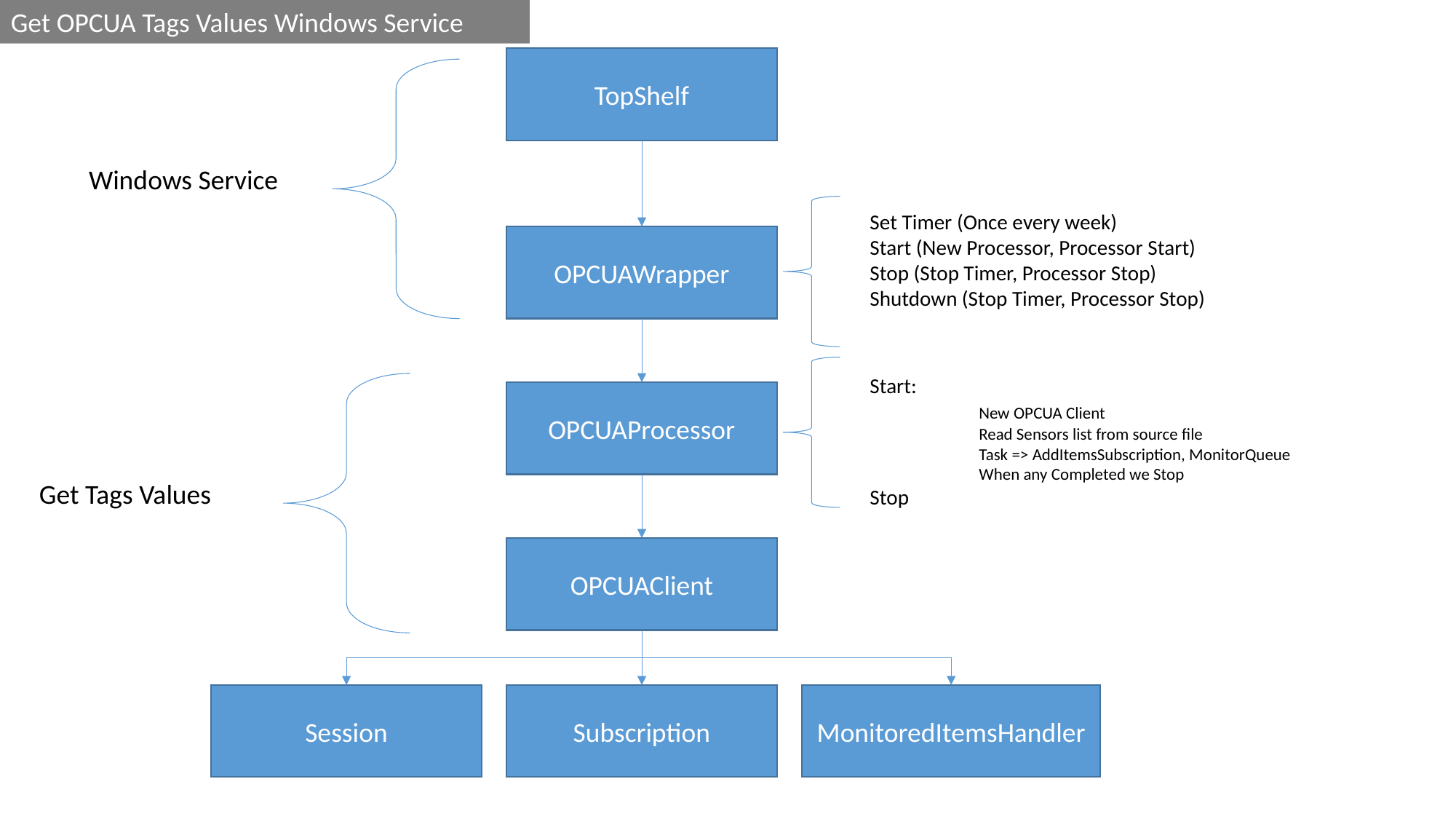

Get OPCUA Tags Values Windows Service
TopShelf

Windows Service

Set Timer (Once every week)
Start (New Processor, Processor Start)
Stop (Stop Timer, Processor Stop)
Shutdown (Stop Timer, Processor Stop)
OPCUAWrapper

Start:
	New OPCUA Client
	Read Sensors list from source file
	Task => AddItemsSubscription, MonitorQueue
	When any Completed we Stop
Stop

OPCUAProcessor
Get Tags Values
OPCUAClient
Session
Subscription
MonitoredItemsHandler